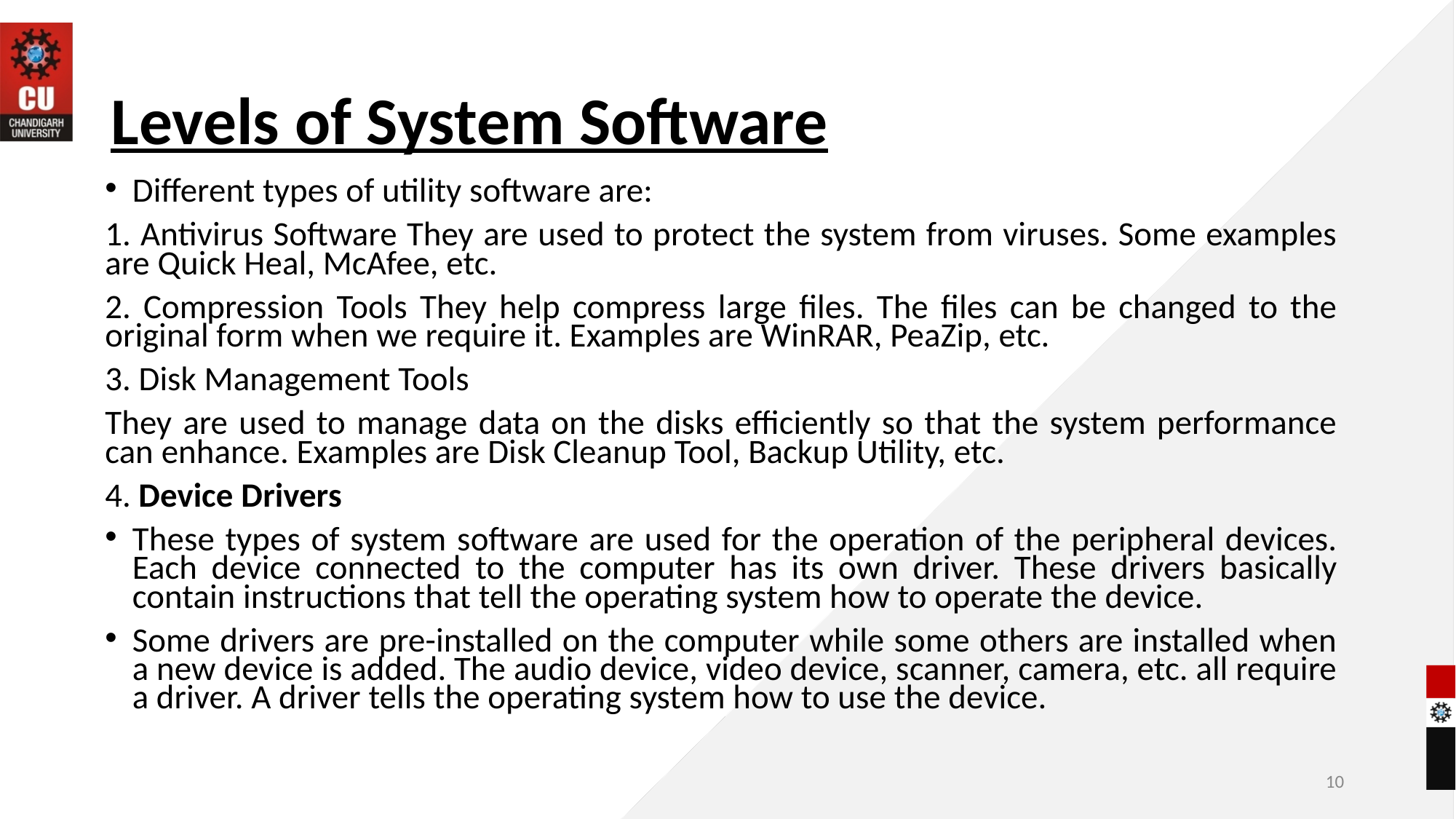

# Levels of System Software
Different types of utility software are:
1. Antivirus Software They are used to protect the system from viruses. Some examples are Quick Heal, McAfee, etc.
2. Compression Tools They help compress large files. The files can be changed to the original form when we require it. Examples are WinRAR, PeaZip, etc.
3. Disk Management Tools
They are used to manage data on the disks efficiently so that the system performance can enhance. Examples are Disk Cleanup Tool, Backup Utility, etc.
4. Device Drivers
These types of system software are used for the operation of the peripheral devices. Each device connected to the computer has its own driver. These drivers basically contain instructions that tell the operating system how to operate the device.
Some drivers are pre-installed on the computer while some others are installed when a new device is added. The audio device, video device, scanner, camera, etc. all require a driver. A driver tells the operating system how to use the device.

10